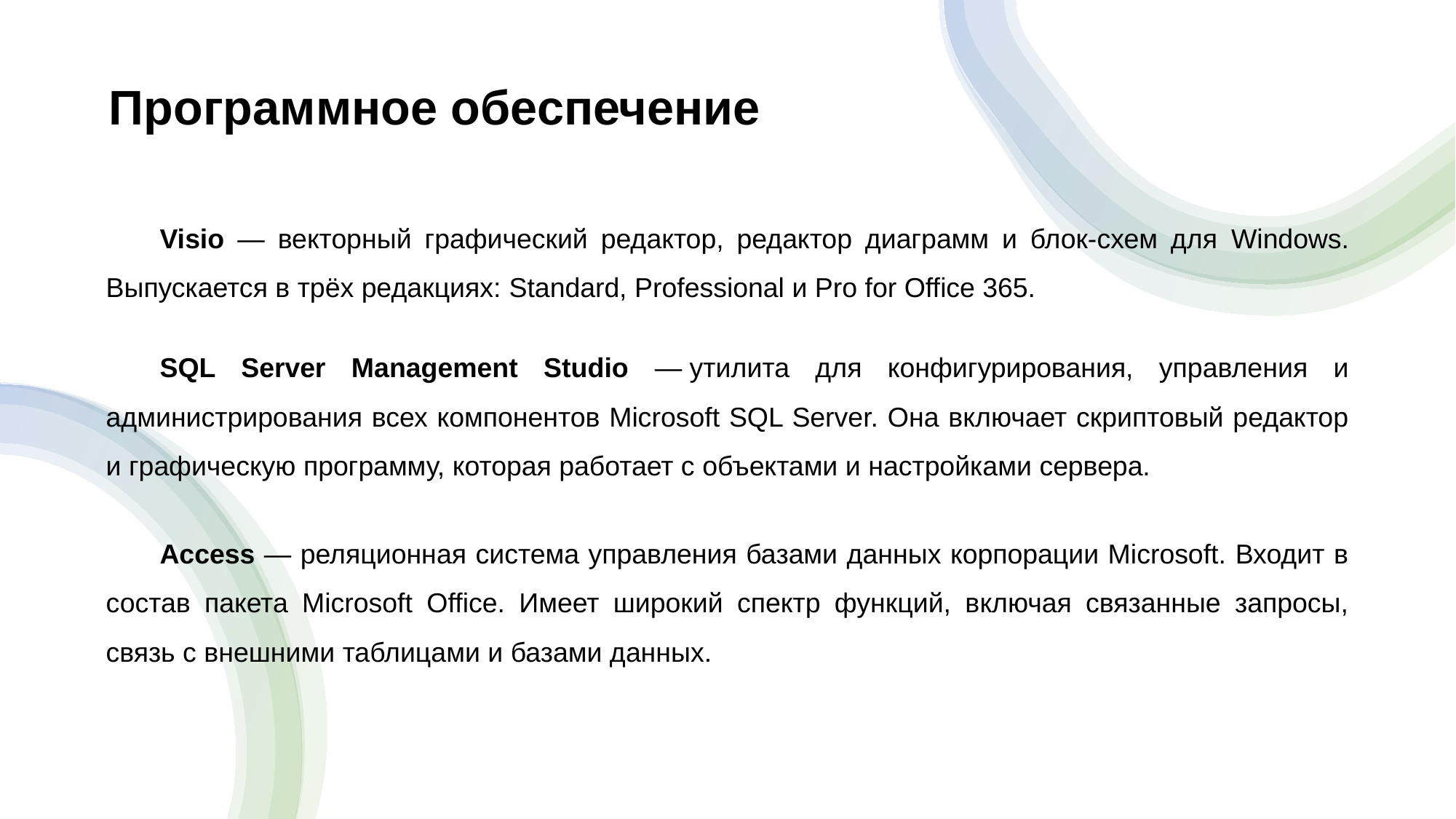

Программное обеспечение
Visio — векторный графический редактор, редактор диаграмм и блок-схем для Windows. Выпускается в трёх редакциях: Standard, Professional и Pro for Office 365.
SQL Server Management Studio — утилита для конфигурирования, управления и администрирования всех компонентов Microsoft SQL Server. Она включает скриптовый редактор и графическую программу, которая работает с объектами и настройками сервера.

Access — реляционная система управления базами данных корпорации Microsoft. Входит в состав пакета Microsoft Office. Имеет широкий спектр функций, включая связанные запросы, связь с внешними таблицами и базами данных.